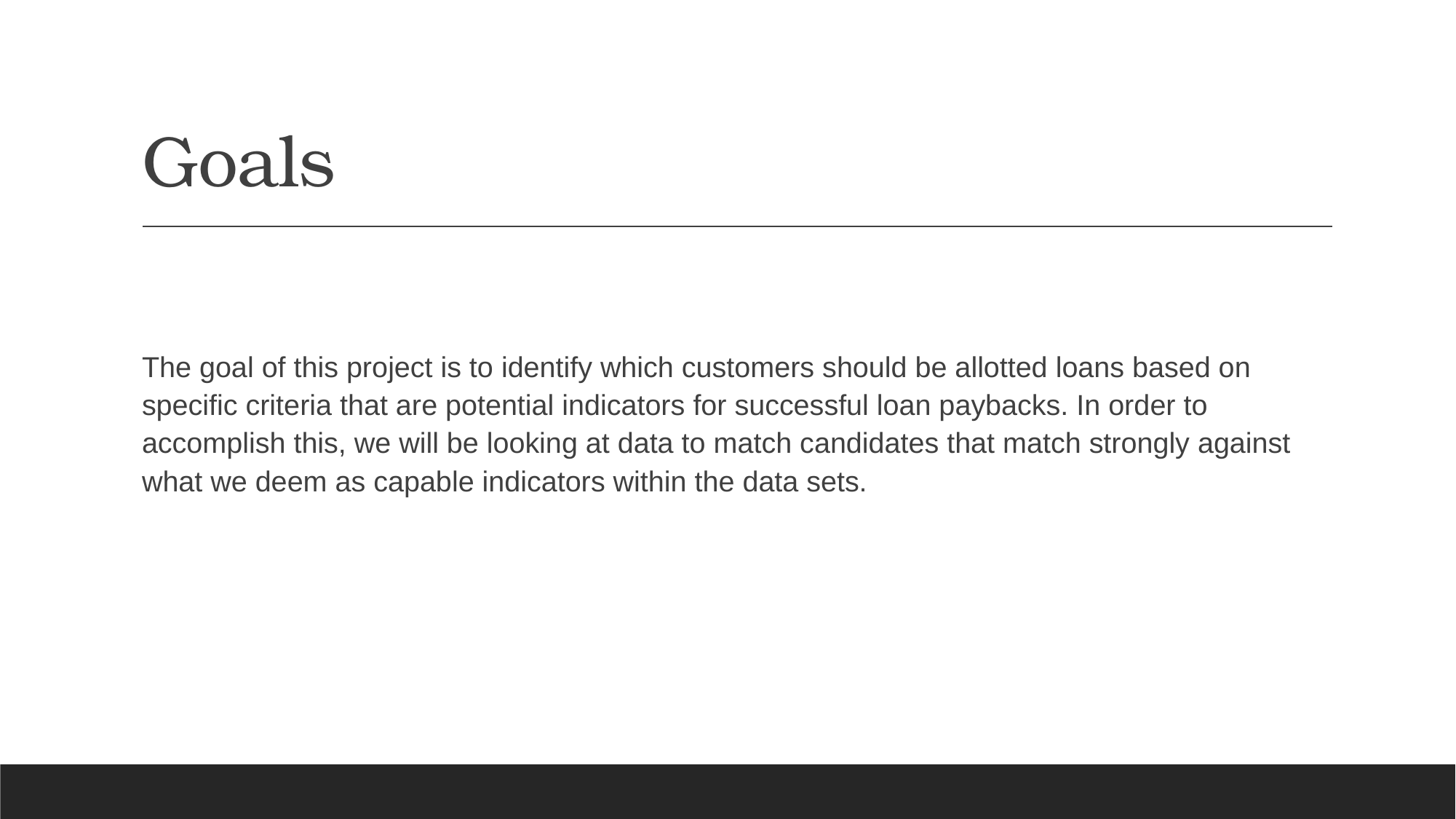

# Goals
The goal of this project is to identify which customers should be allotted loans based on specific criteria that are potential indicators for successful loan paybacks. In order to accomplish this, we will be looking at data to match candidates that match strongly against what we deem as capable indicators within the data sets.